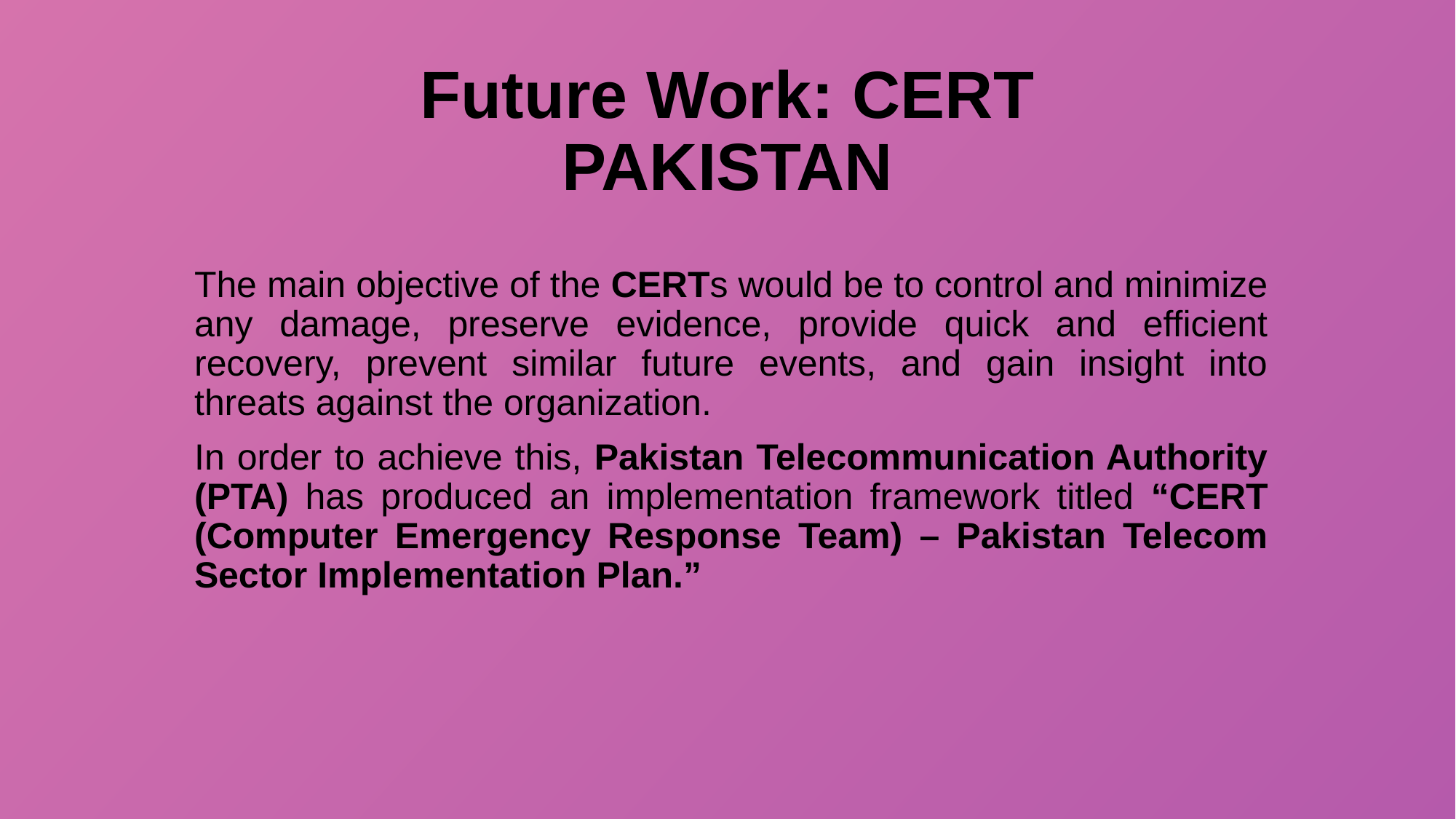

# Future Work: CERT PAKISTAN
The main objective of the CERTs would be to control and minimize any damage, preserve evidence, provide quick and efficient recovery, prevent similar future events, and gain insight into threats against the organization.
In order to achieve this, Pakistan Telecommunication Authority (PTA) has produced an implementation framework titled “CERT (Computer Emergency Response Team) – Pakistan Telecom Sector Implementation Plan.”